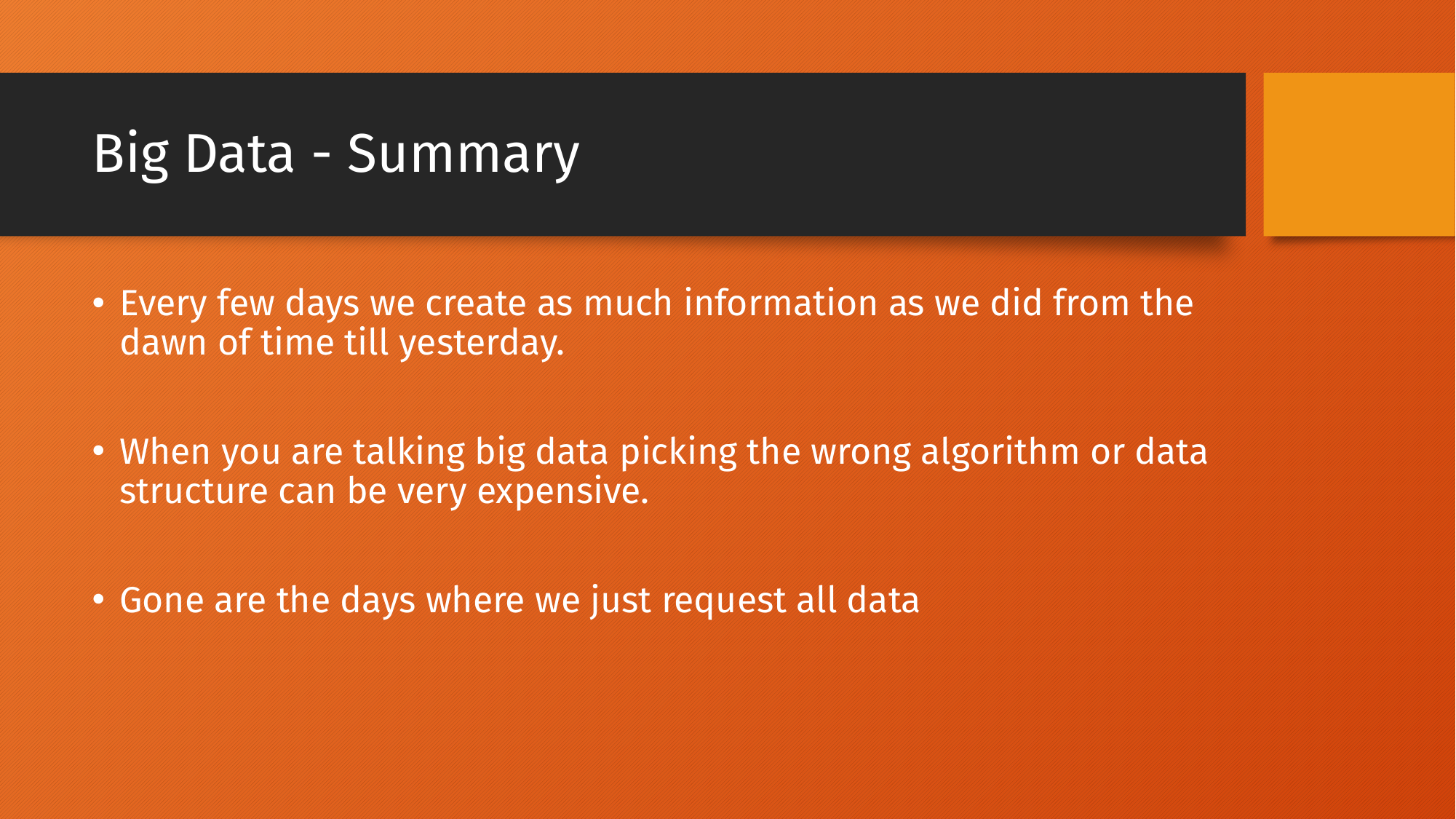

# Big Data - Summary
Every few days we create as much information as we did from the dawn of time till yesterday.

When you are talking big data picking the wrong algorithm or data structure can be very expensive.

Gone are the days where we just request all data